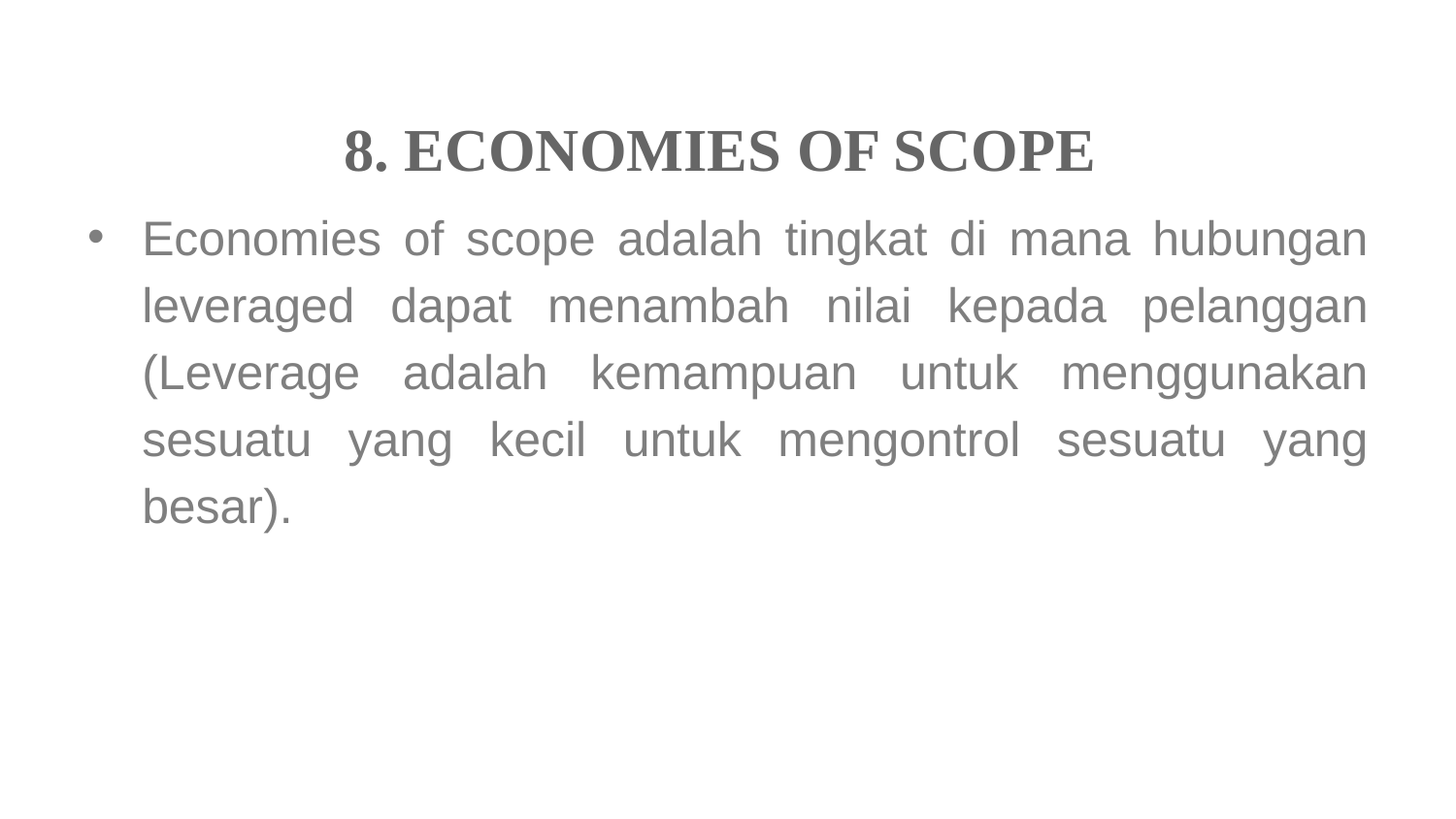

# 8. ECONOMIES OF SCOPE
Economies of scope adalah tingkat di mana hubungan leveraged dapat menambah nilai kepada pelanggan (Leverage adalah kemampuan untuk menggunakan sesuatu yang kecil untuk mengontrol sesuatu yang besar).